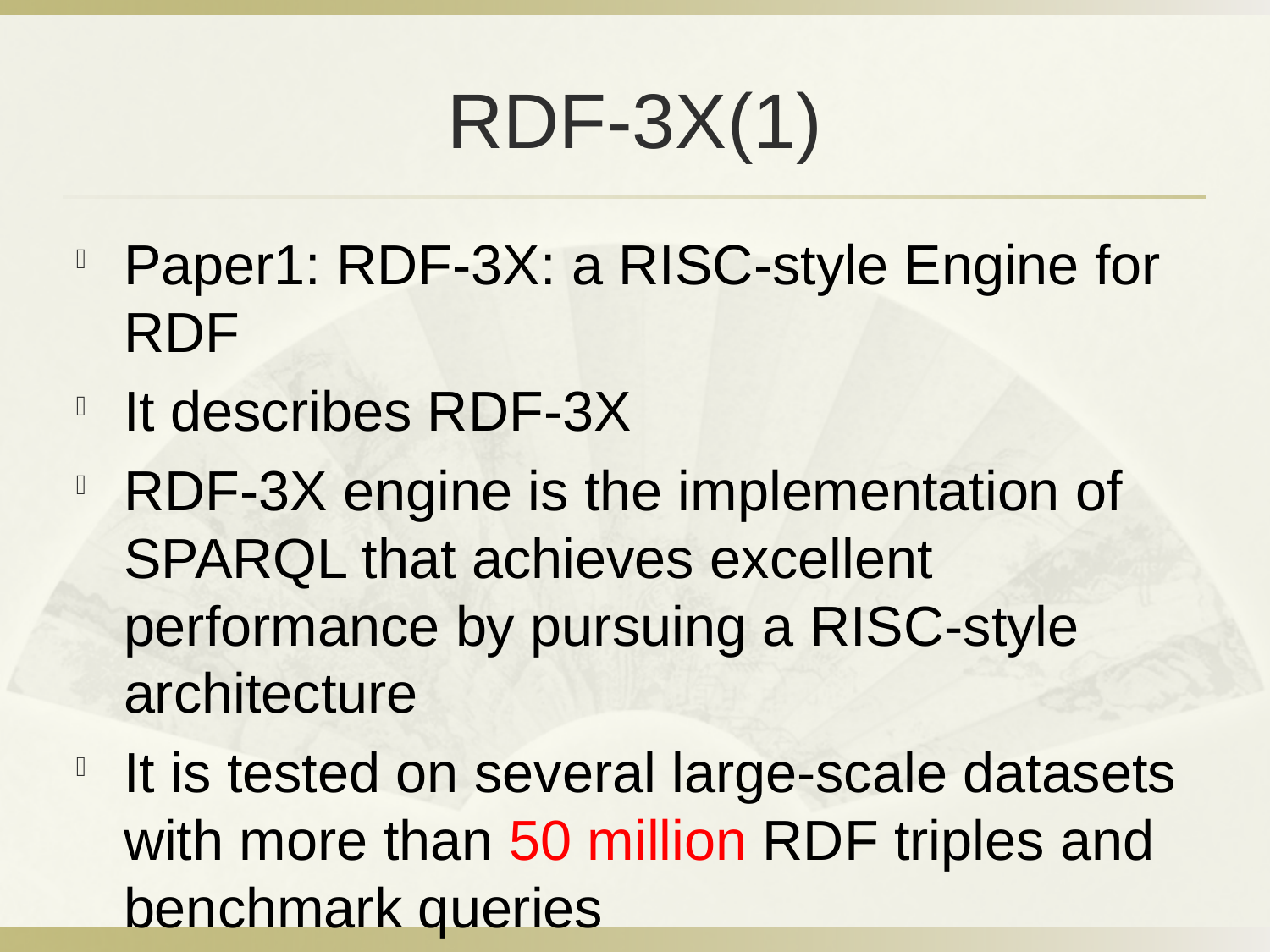

# RDF-3X(1)
Paper1: RDF-3X: a RISC-style Engine for RDF
It describes RDF-3X
RDF-3X engine is the implementation of SPARQL that achieves excellent performance by pursuing a RISC-style architecture
It is tested on several large-scale datasets with more than 50 million RDF triples and benchmark queries